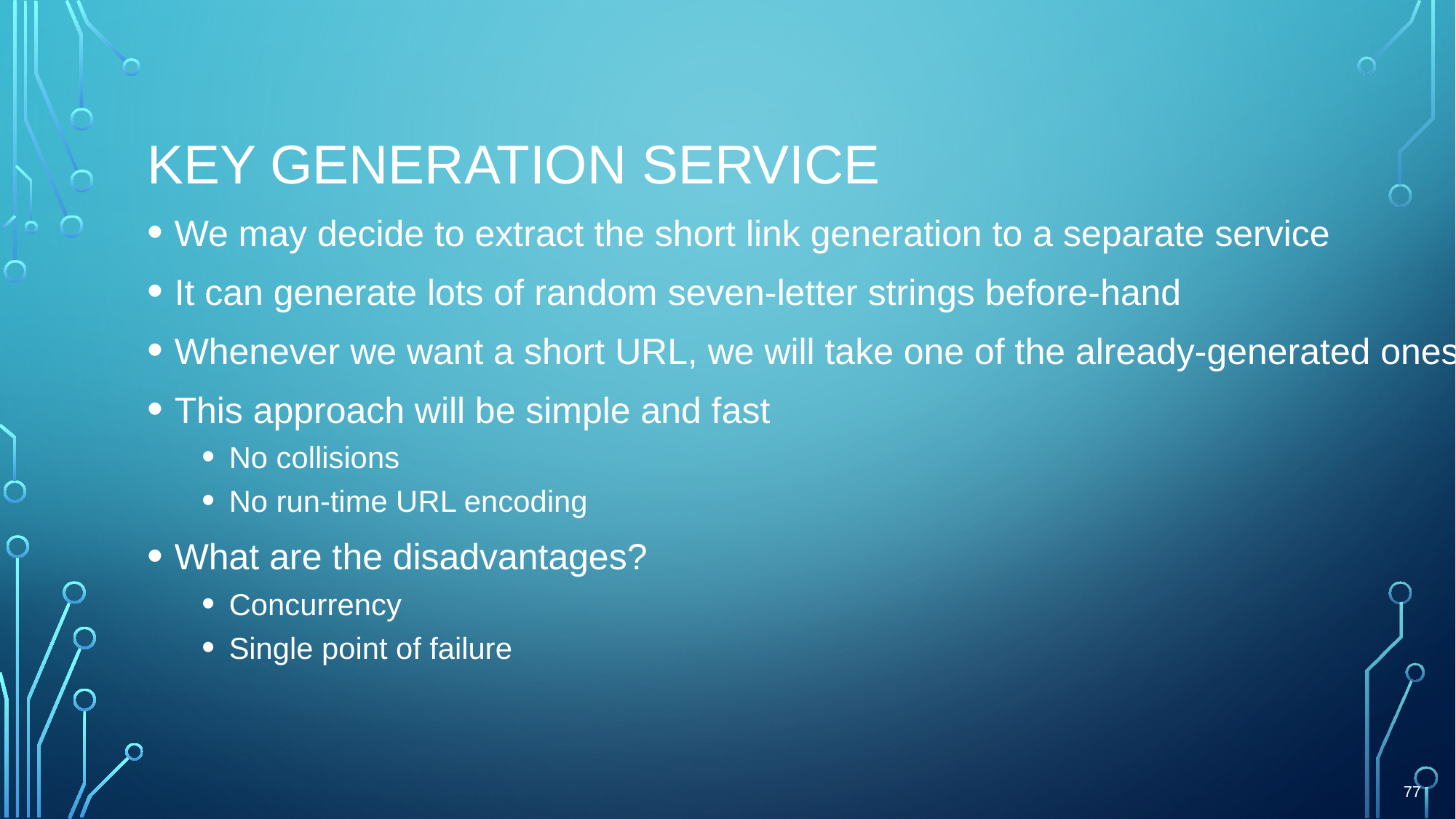

# Key generation service
We may decide to extract the short link generation to a separate service
It can generate lots of random seven-letter strings before-hand
Whenever we want a short URL, we will take one of the already-generated ones
This approach will be simple and fast
No collisions
No run-time URL encoding
What are the disadvantages?
Concurrency
Single point of failure

77